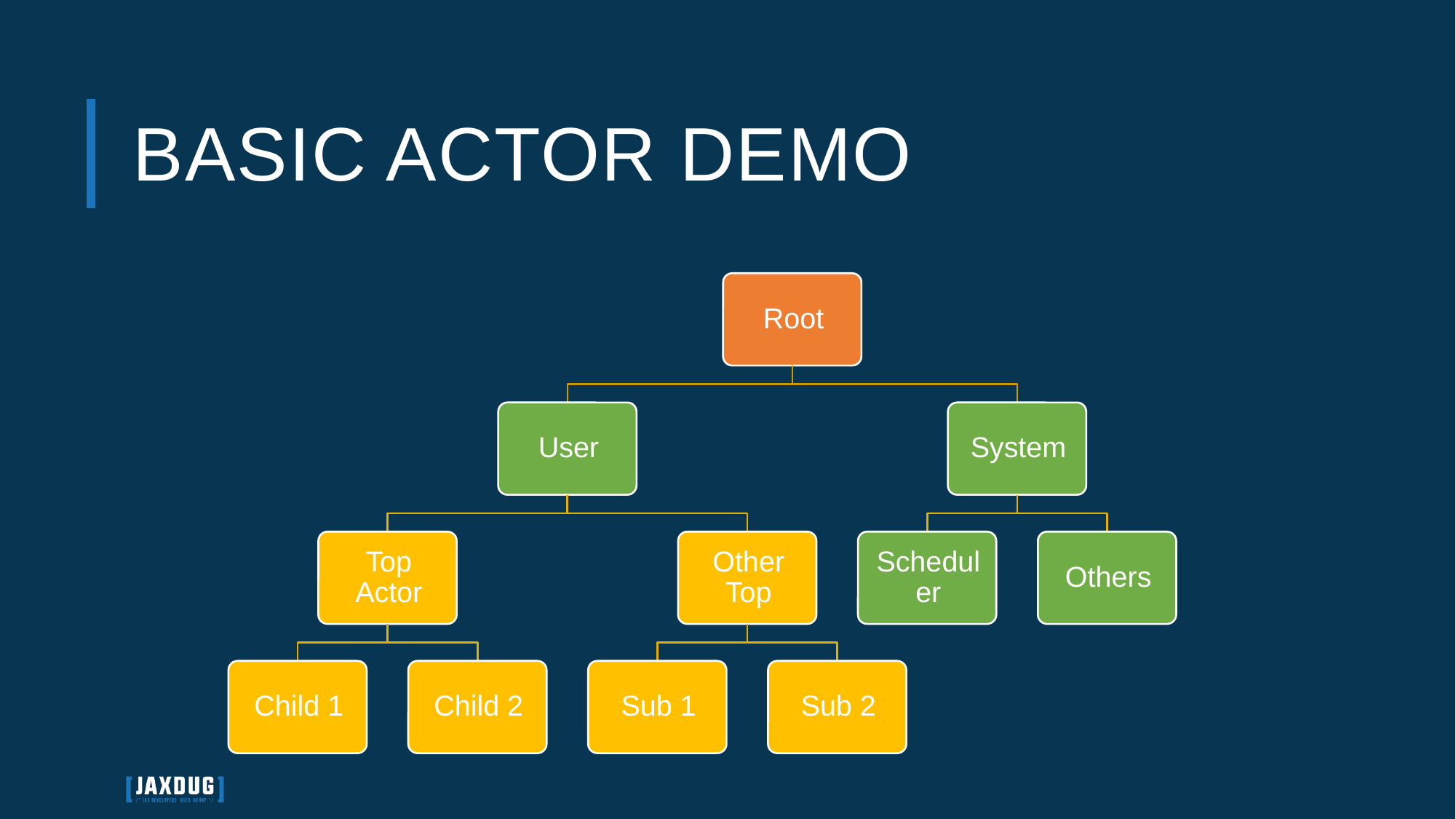

# Basic Actor Demo
Root
User
Top Actor
Child 1
Child 2
Other Top
Sub 1
Sub 2
System
Scheduler
Others